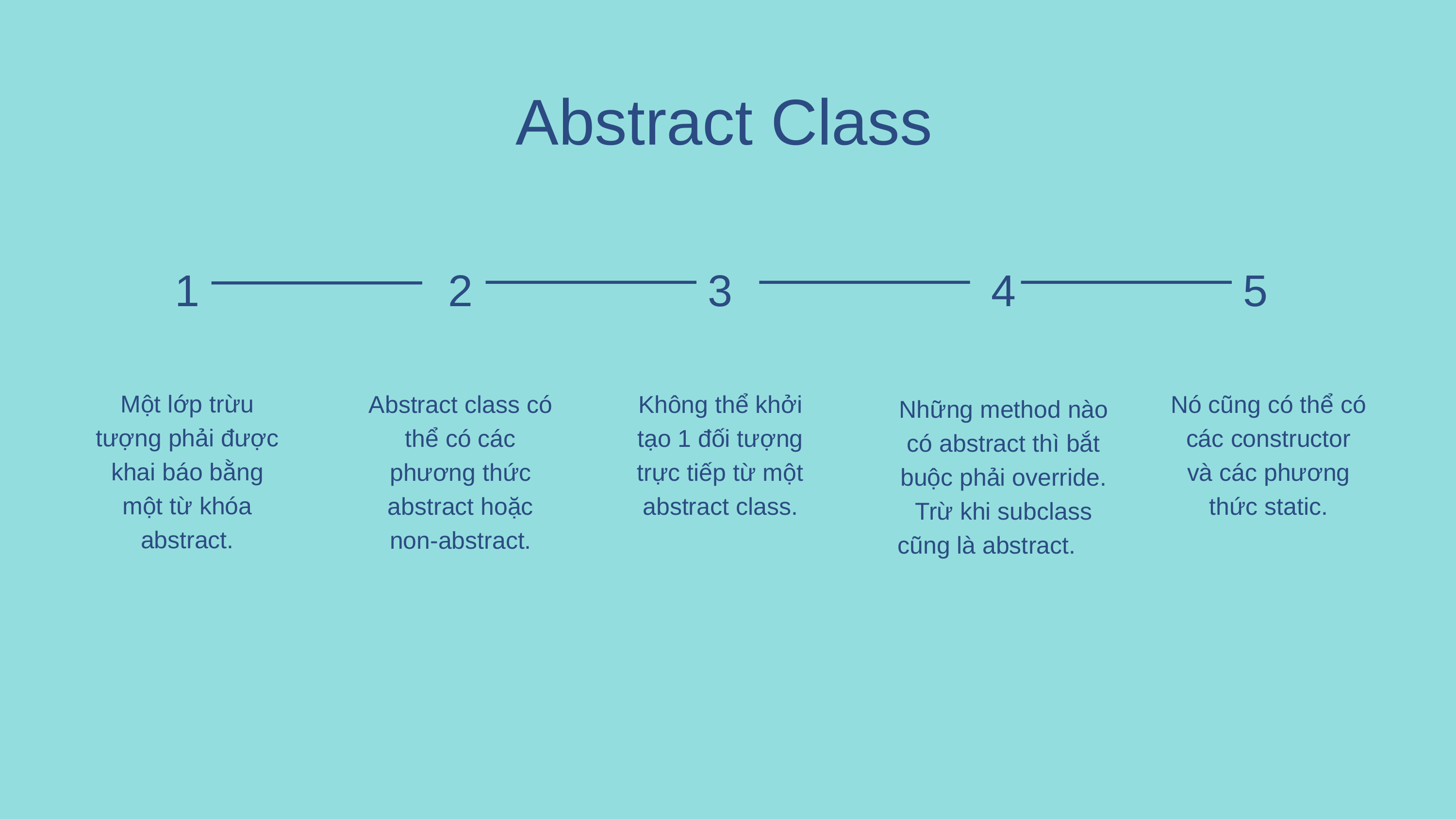

Abstract Class
1
2
3
4
5

Nó cũng có thể có các constructor và các phương thức static.

Abstract class có thể có các phương thức abstract hoặc non-abstract.

Không thể khởi tạo 1 đối tượng trực tiếp từ một abstract class.

Những method nào có abstract thì bắt buộc phải override. Trừ khi subclass cũng là abstract.

Một lớp trừu tượng phải được khai báo bằng một từ khóa abstract.